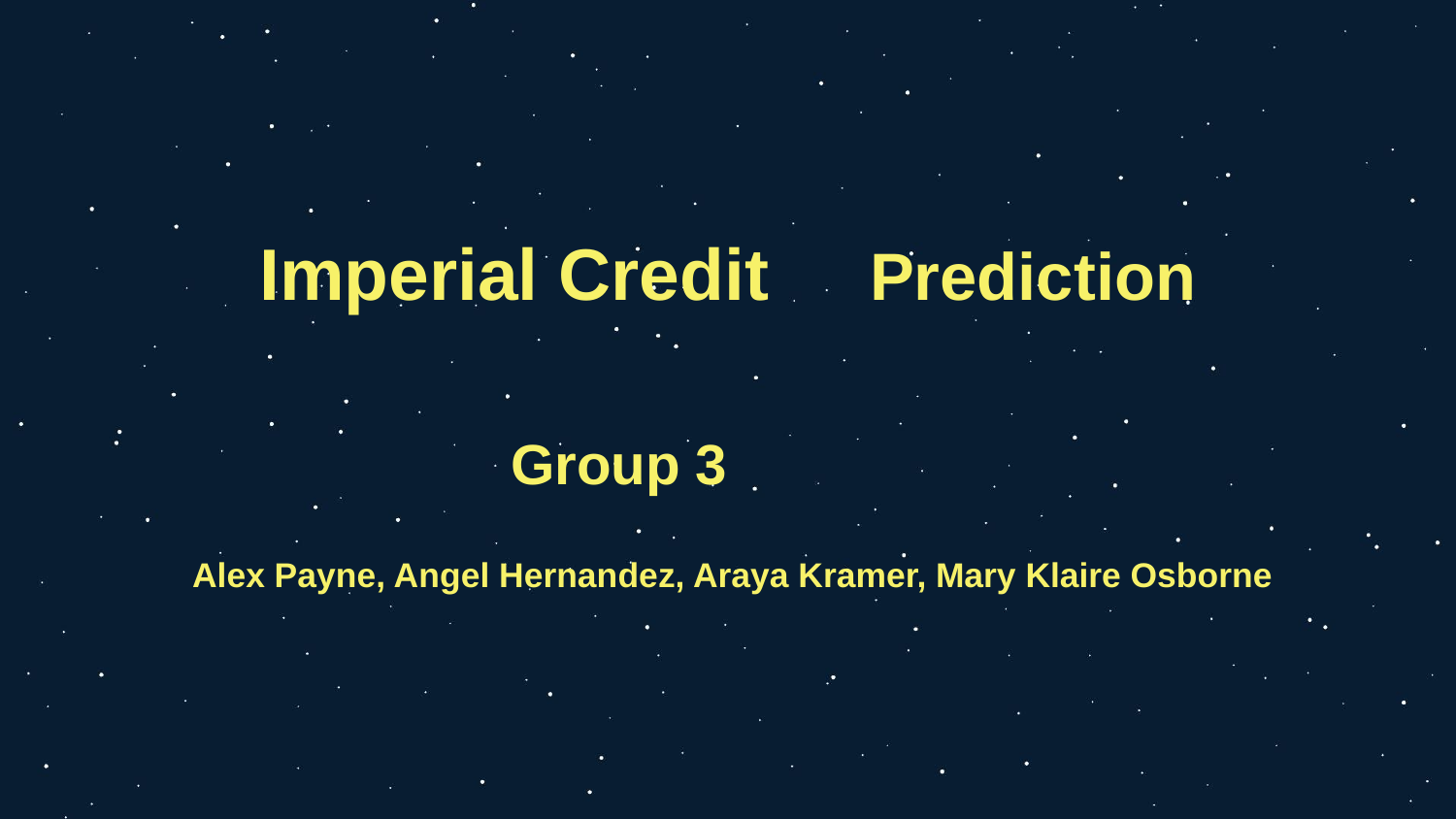

Imperial Credit     Prediction
Group 3
 Alex Payne, Angel Hernandez, Araya Kramer, Mary Klaire Osborne